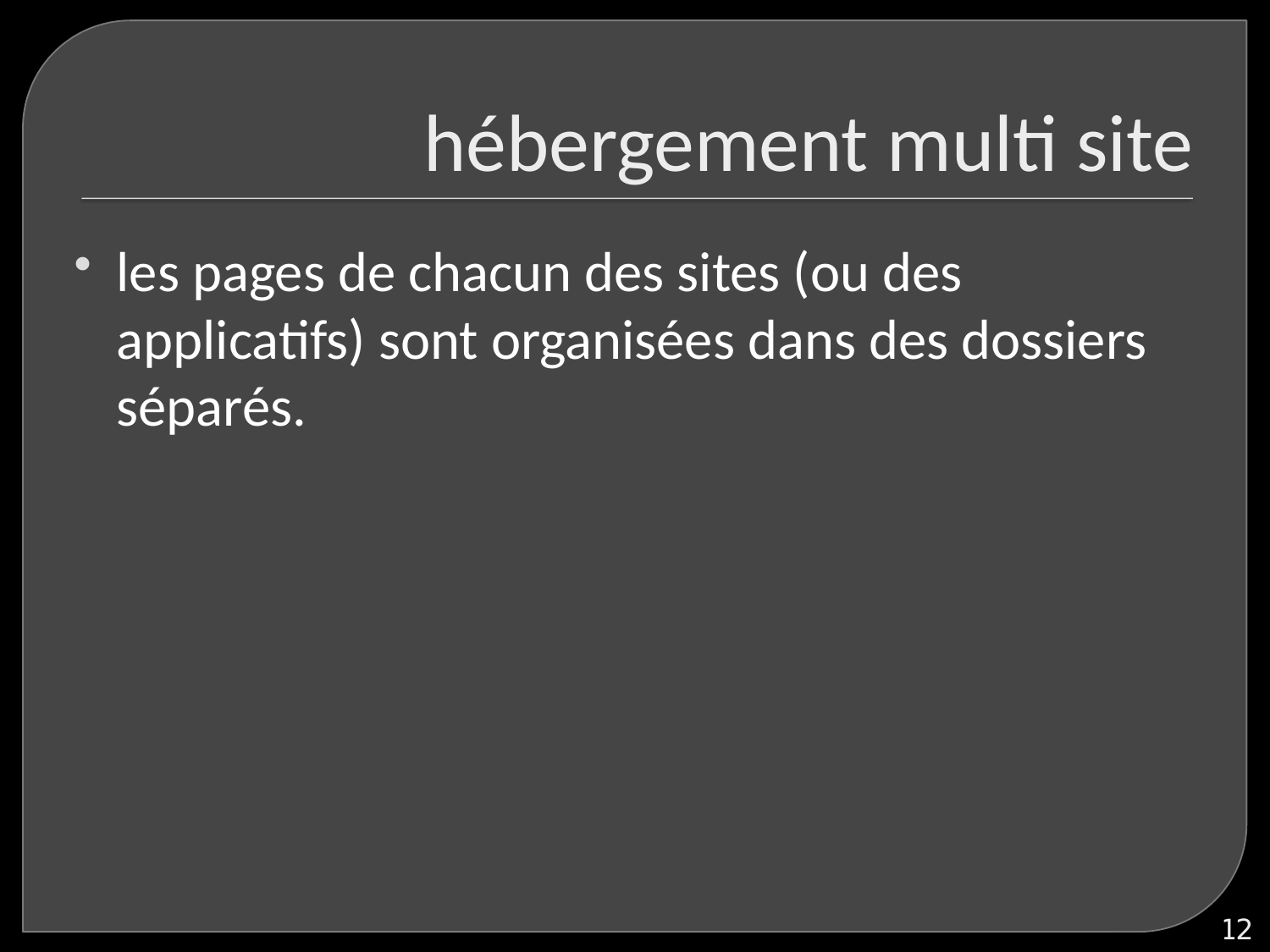

# hébergement multi site
les pages de chacun des sites (ou des applicatifs) sont organisées dans des dossiers séparés.

12